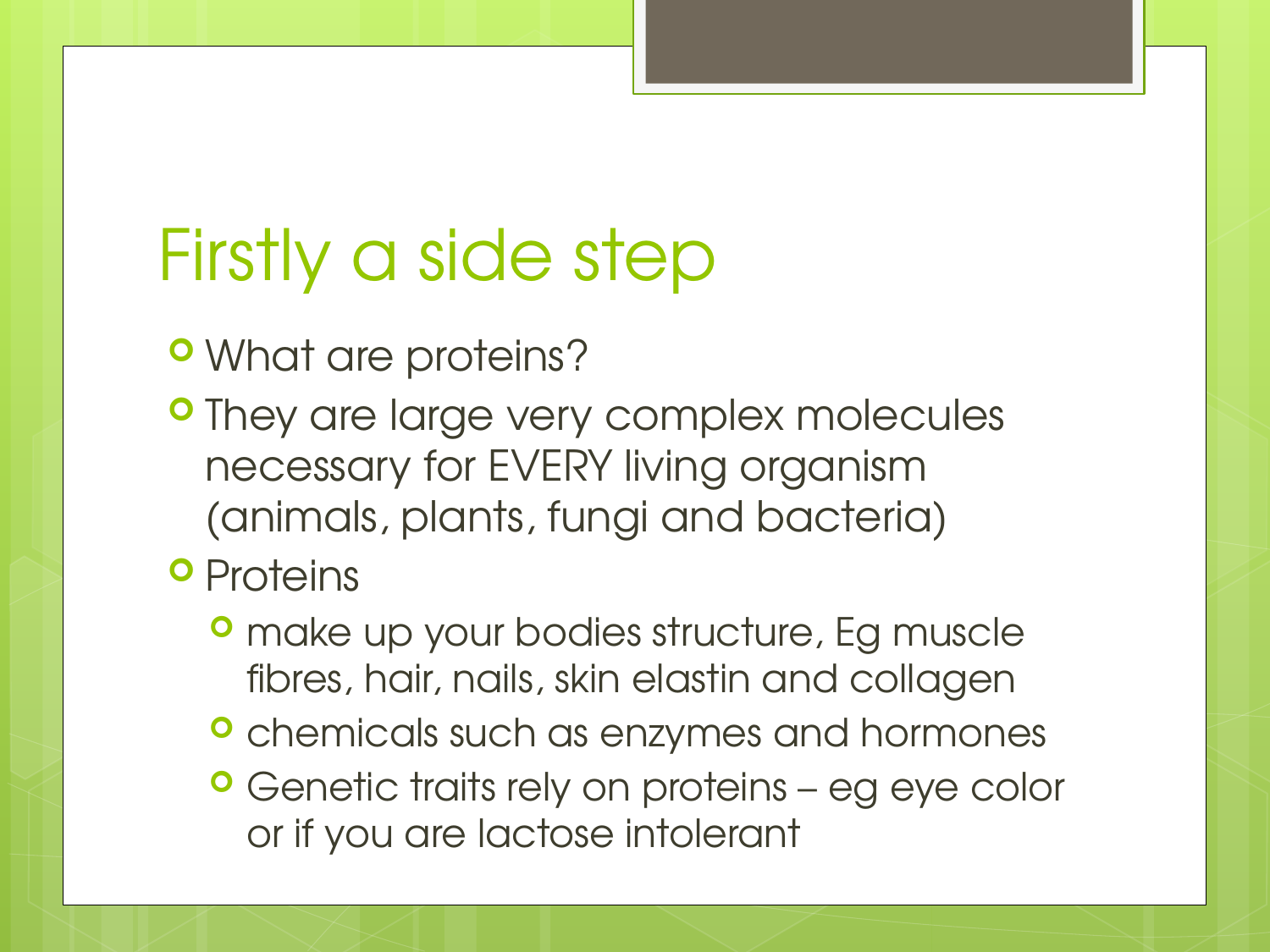

# Firstly a side step
What are proteins?
They are large very complex molecules necessary for EVERY living organism (animals, plants, fungi and bacteria)
Proteins
make up your bodies structure, Eg muscle fibres, hair, nails, skin elastin and collagen
chemicals such as enzymes and hormones
Genetic traits rely on proteins – eg eye color or if you are lactose intolerant